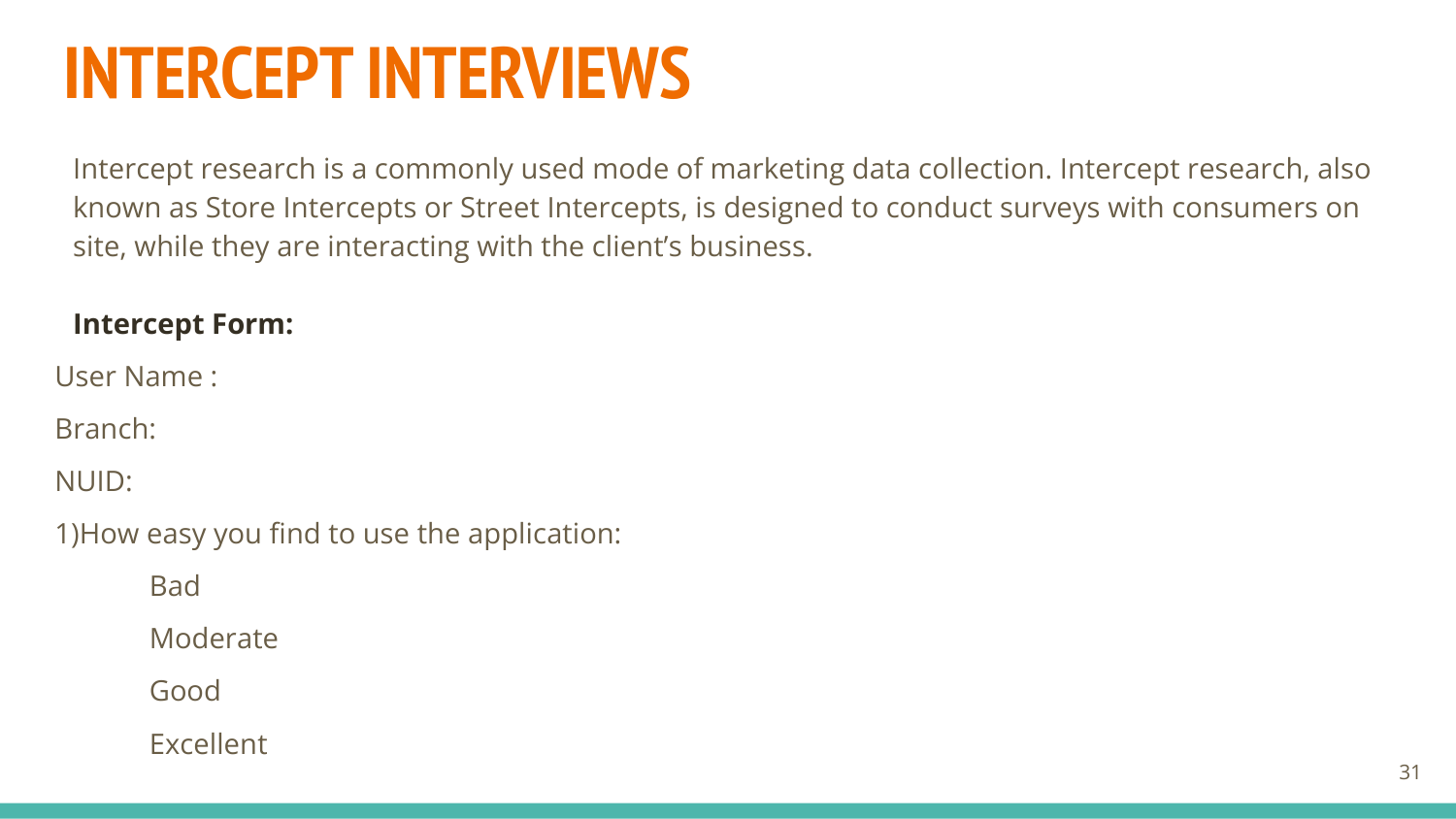

# INTERCEPT INTERVIEWS
Intercept research is a commonly used mode of marketing data collection. Intercept research, also known as Store Intercepts or Street Intercepts, is designed to conduct surveys with consumers on site, while they are interacting with the client’s business.

Intercept Form:
User Name :
Branch:
NUID:
1)How easy you find to use the application:
             Bad
             Moderate
             Good
             Excellent
31